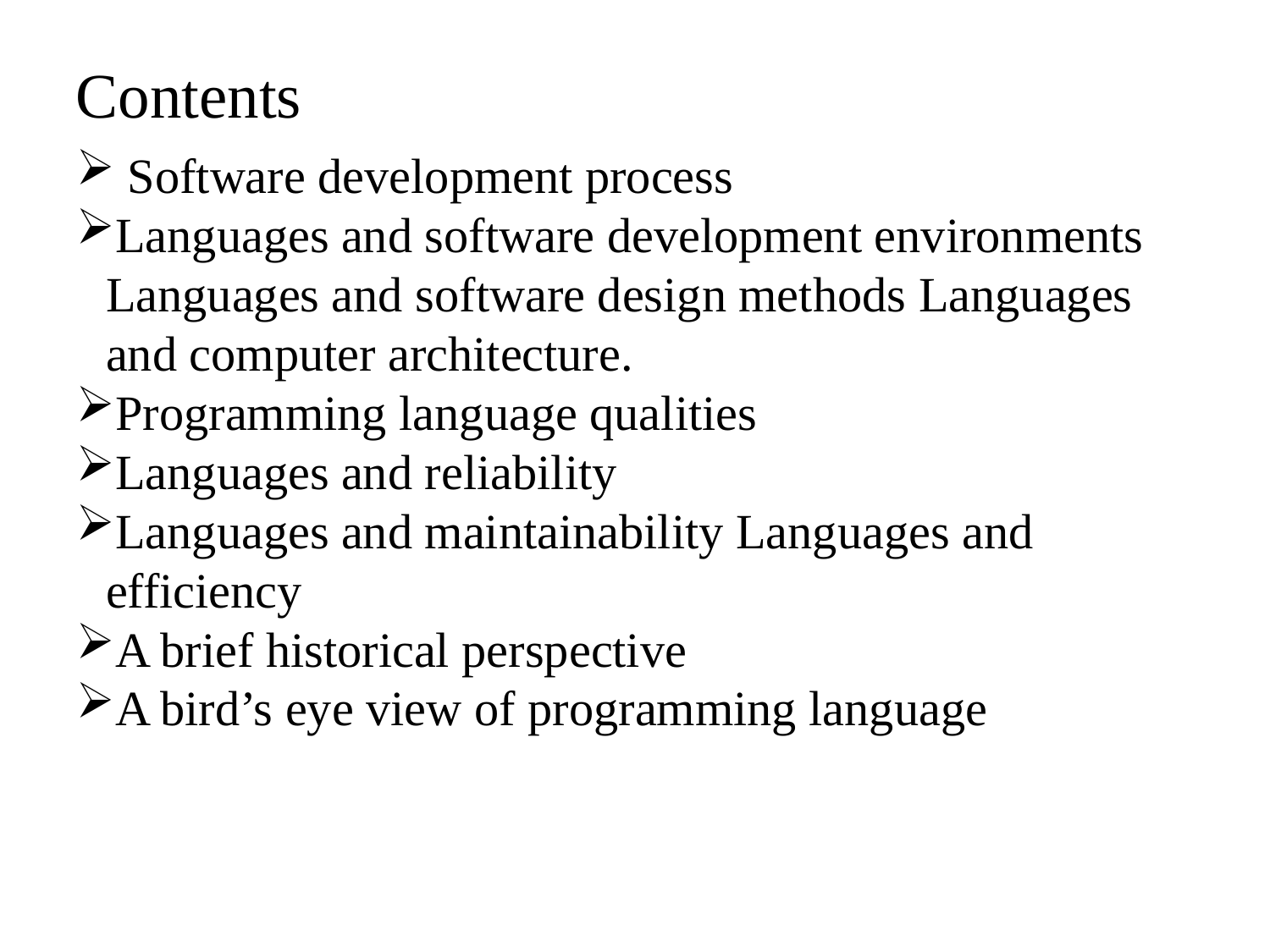

Contents
 Software development process
Languages and software development environments Languages and software design methods Languages and computer architecture.
Programming language qualities
Languages and reliability
Languages and maintainability Languages and efficiency
A brief historical perspective
A bird’s eye view of programming language